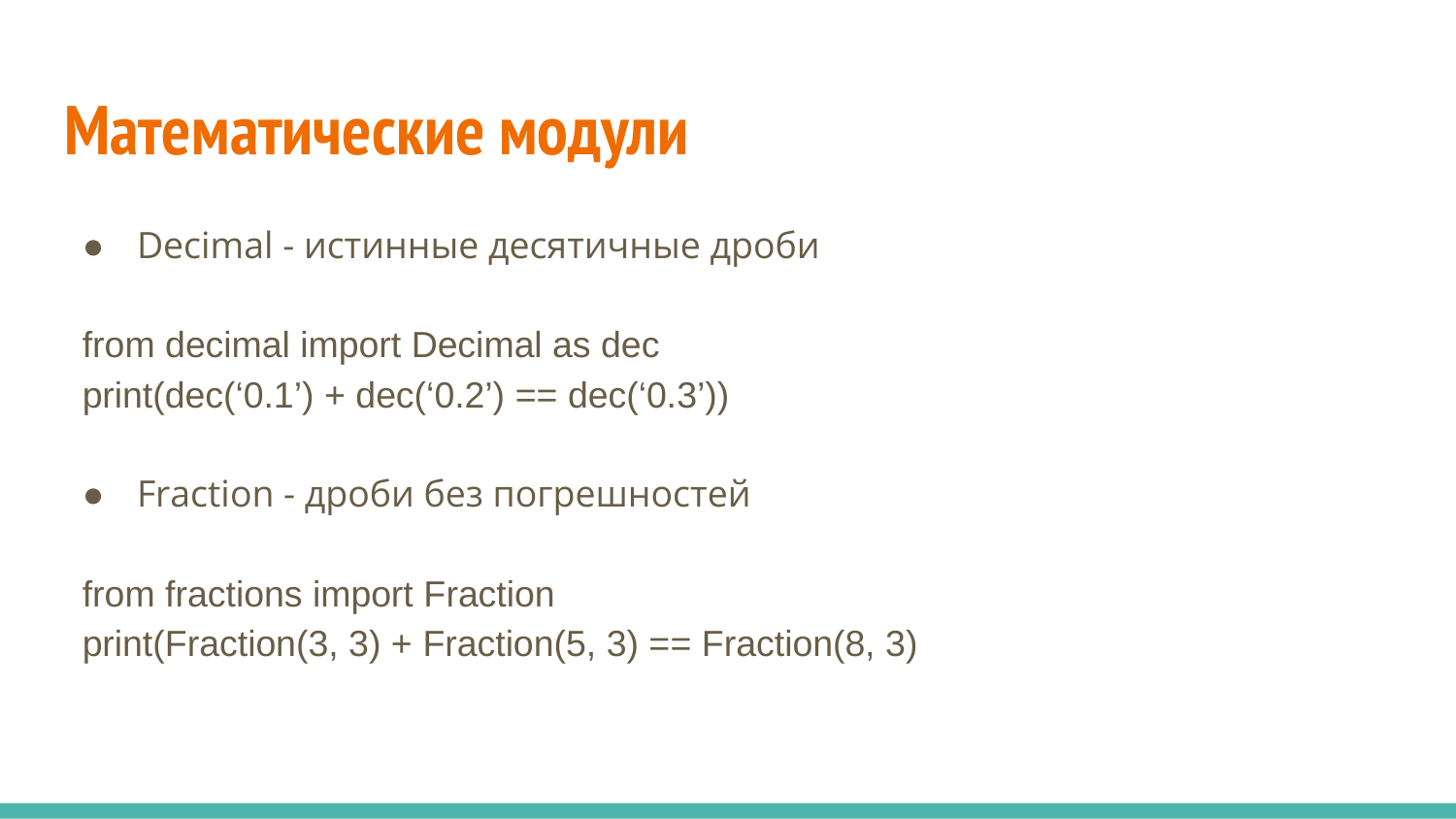

# Математические модули
Decimal - истинные десятичные дроби

from decimal import Decimal as dec
print(dec(‘0.1’) + dec(‘0.2’) == dec(‘0.3’))

Fraction - дроби без погрешностей

from fractions import Fraction
print(Fraction(3, 3) + Fraction(5, 3) == Fraction(8, 3)